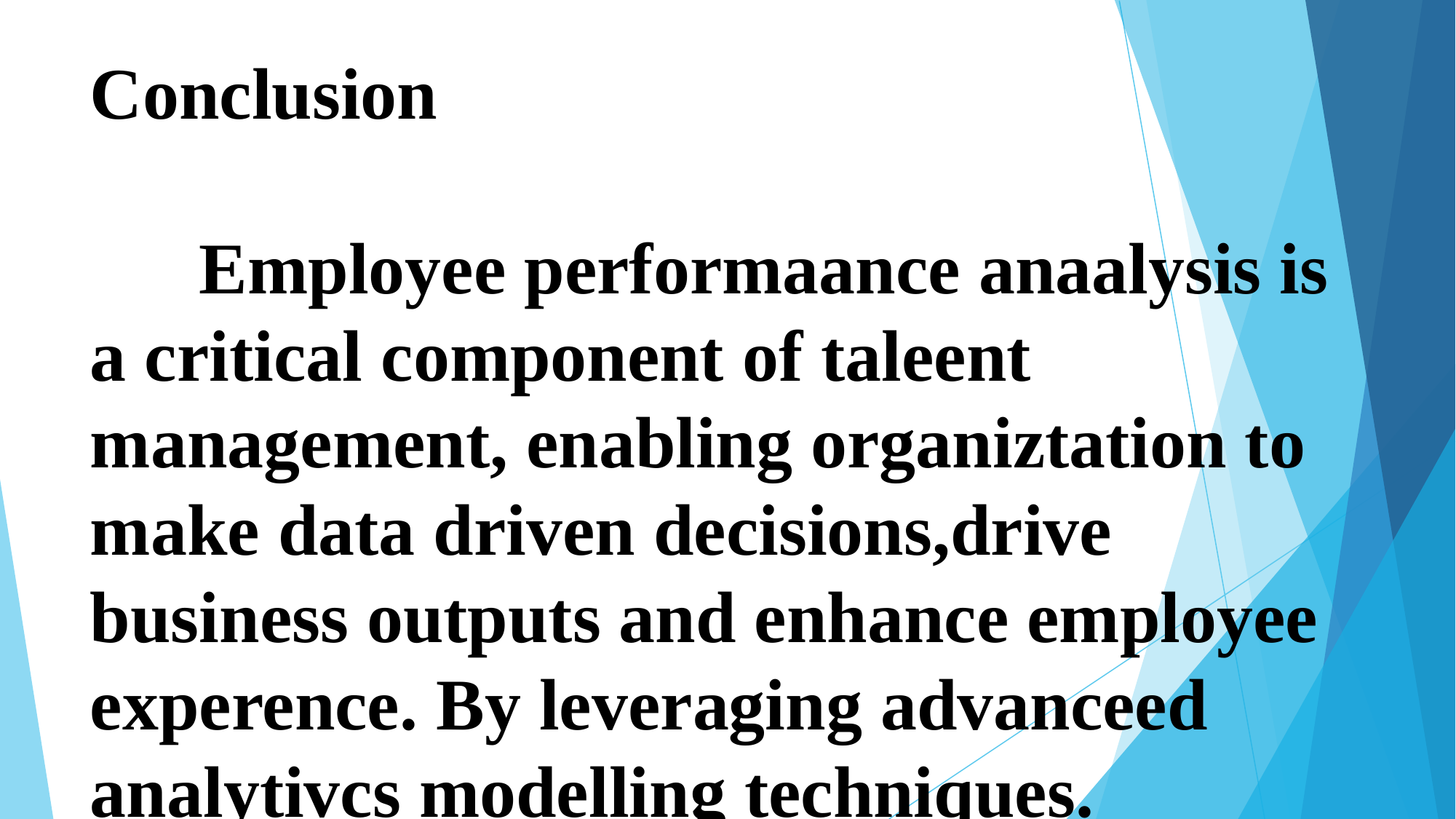

# Conclusion Employee performaance anaalysis is a critical component of taleent management, enabling organiztation to make data driven decisions,drive business outputs and enhance employee experence. By leveraging advanceed analytivcs modelling techniques.